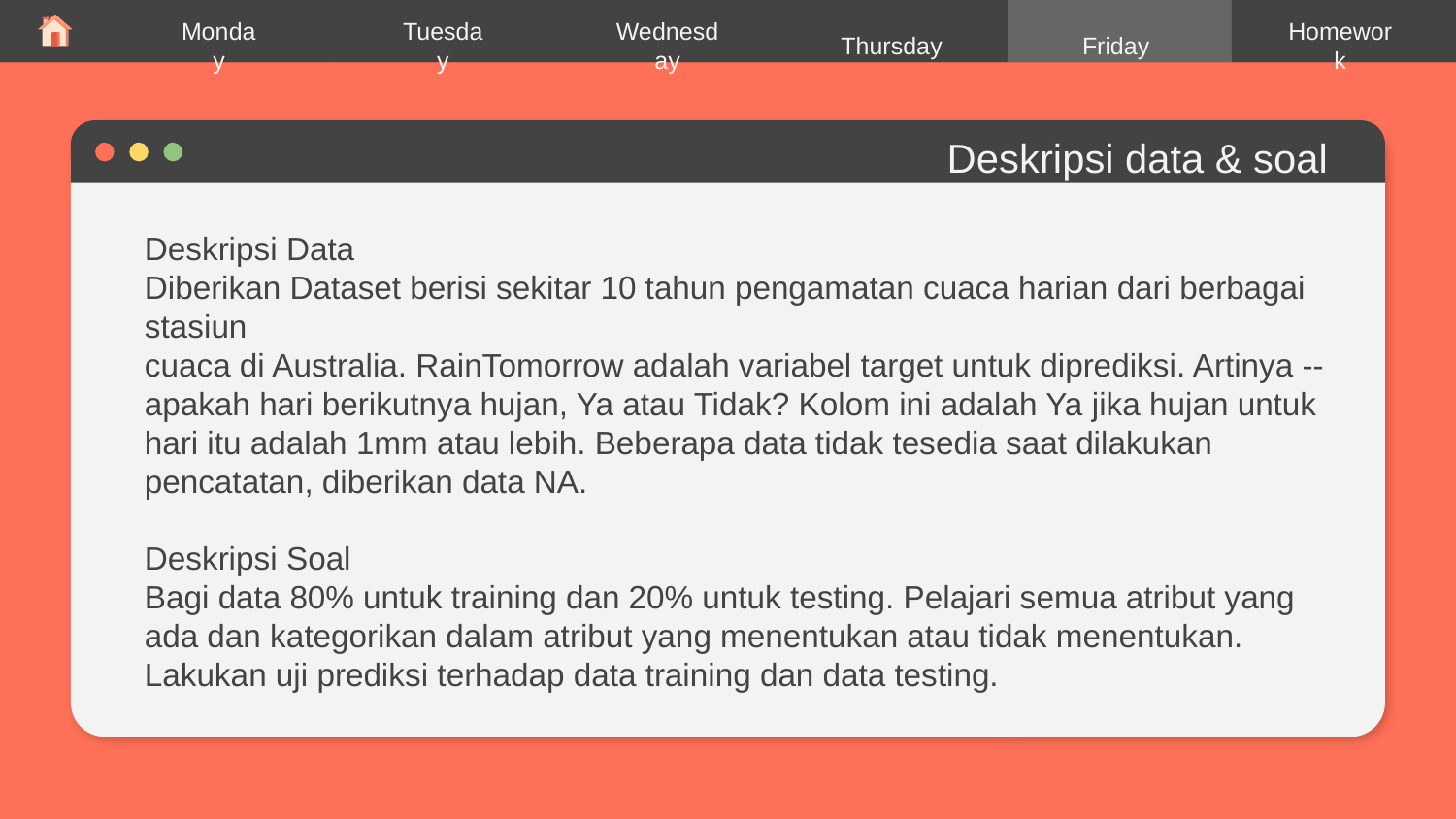

Thursday
Monday
Tuesday
Wednesday
Friday
Homework
# Deskripsi data & soal
Deskripsi Data
Diberikan Dataset berisi sekitar 10 tahun pengamatan cuaca harian dari berbagai stasiun
cuaca di Australia. RainTomorrow adalah variabel target untuk diprediksi. Artinya -- apakah hari berikutnya hujan, Ya atau Tidak? Kolom ini adalah Ya jika hujan untuk hari itu adalah 1mm atau lebih. Beberapa data tidak tesedia saat dilakukan pencatatan, diberikan data NA.

Deskripsi Soal
Bagi data 80% untuk training dan 20% untuk testing. Pelajari semua atribut yang ada dan kategorikan dalam atribut yang menentukan atau tidak menentukan. Lakukan uji prediksi terhadap data training dan data testing.